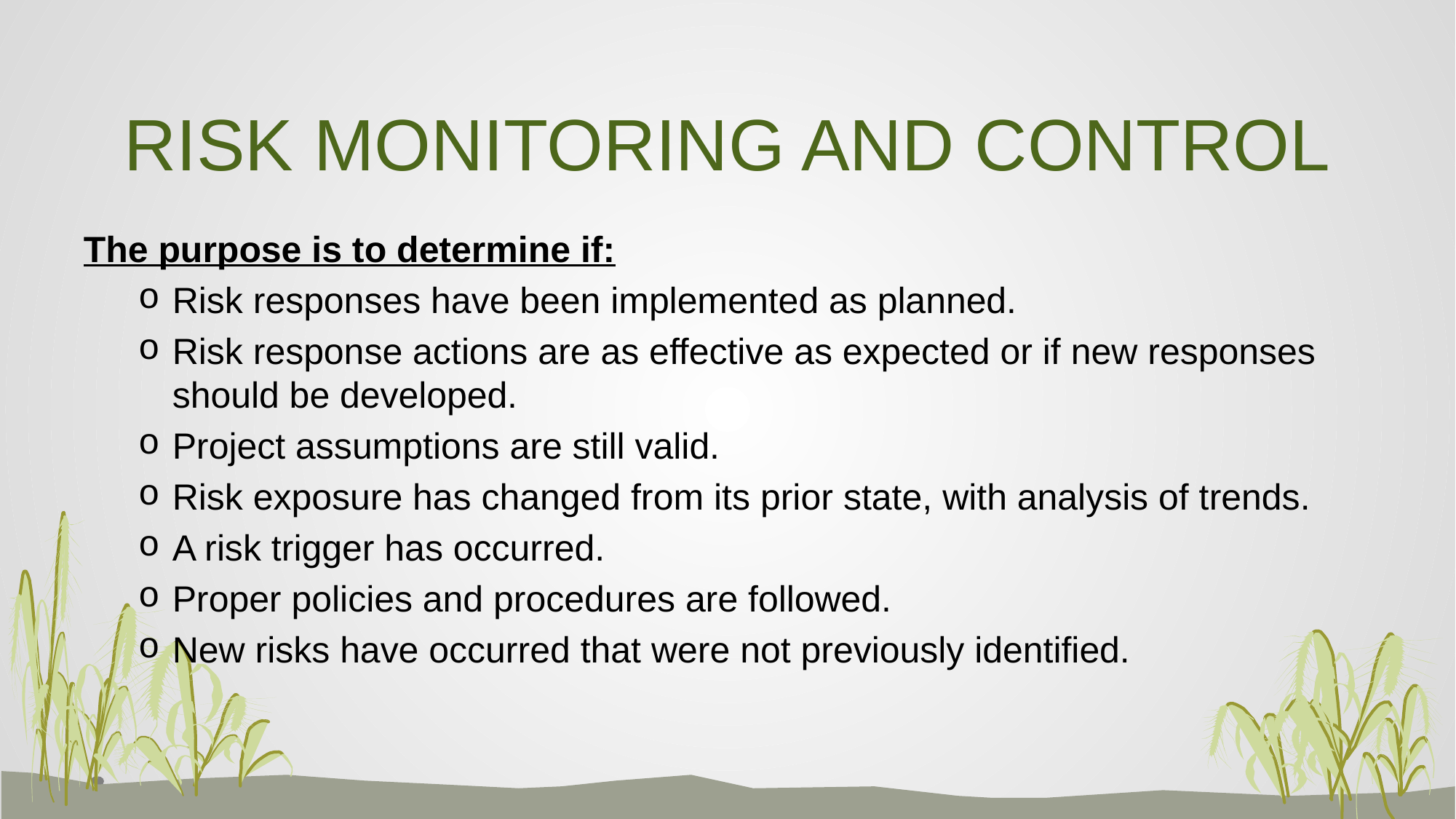

# RISK MONITORING AND CONTROL
The purpose is to determine if:
Risk responses have been implemented as planned.
Risk response actions are as effective as expected or if new responses should be developed.
Project assumptions are still valid.
Risk exposure has changed from its prior state, with analysis of trends.
A risk trigger has occurred.
Proper policies and procedures are followed.
New risks have occurred that were not previously identified.